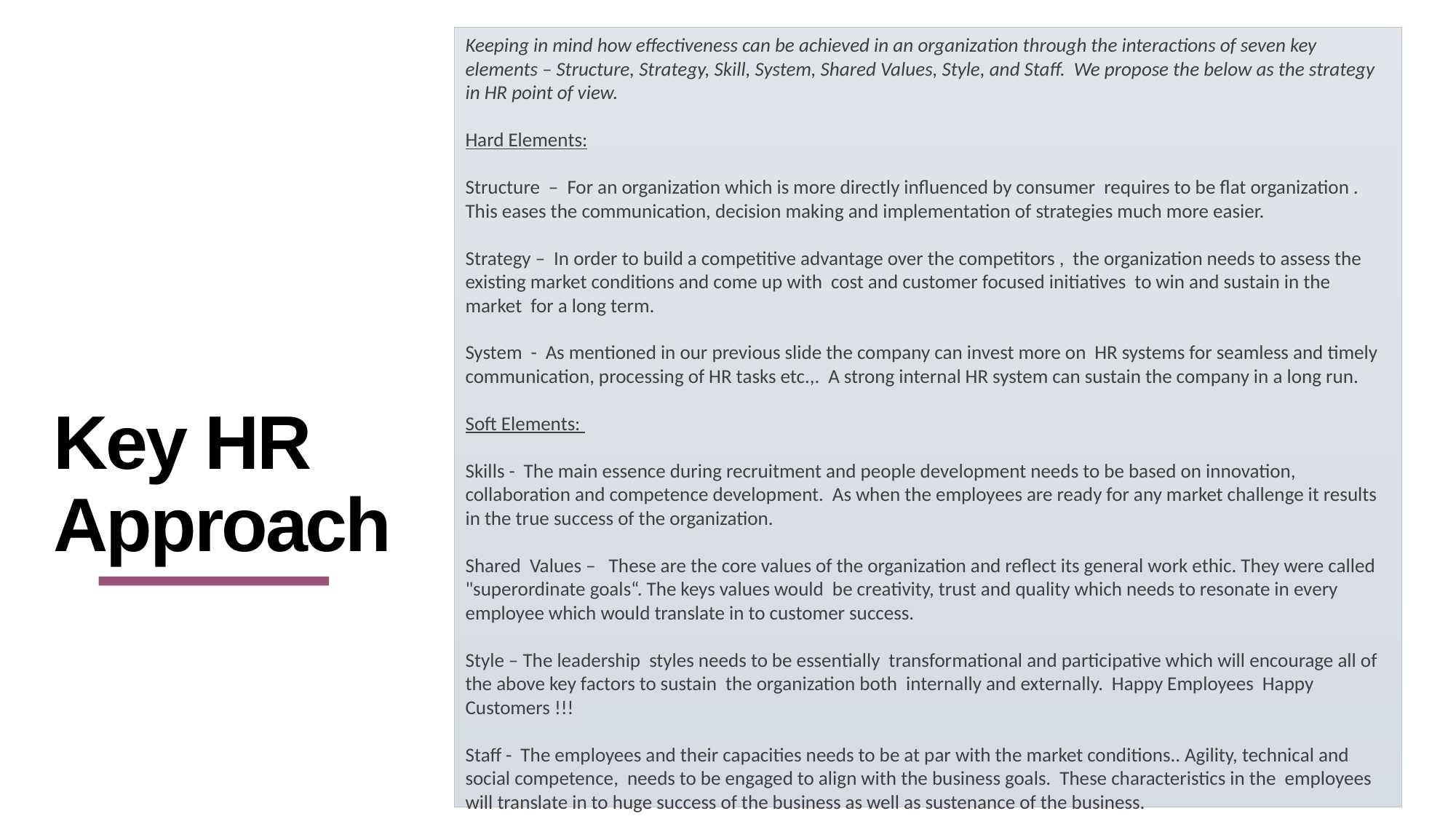

Keeping in mind how effectiveness can be achieved in an organization through the interactions of seven key elements – Structure, Strategy, Skill, System, Shared Values, Style, and Staff.  We propose the below as the strategy in HR point of view.

Hard Elements:

Structure  –  For an organization which is more directly influenced by consumer  requires to be flat organization .  This eases the communication, decision making and implementation of strategies much more easier.

Strategy –  In order to build a competitive advantage over the competitors ,  the organization needs to assess the existing market conditions and come up with  cost and customer focused initiatives  to win and sustain in the market  for a long term.

System  -  As mentioned in our previous slide the company can invest more on  HR systems for seamless and timely communication, processing of HR tasks etc.,.  A strong internal HR system can sustain the company in a long run.

Soft Elements:

Skills -  The main essence during recruitment and people development needs to be based on innovation, collaboration and competence development.  As when the employees are ready for any market challenge it results in the true success of the organization.

Shared  Values –   These are the core values of the organization and reflect its general work ethic. They were called "superordinate goals“. The keys values would  be creativity, trust and quality which needs to resonate in every employee which would translate in to customer success.

Style – The leadership  styles needs to be essentially  transformational and participative which will encourage all of the above key factors to sustain  the organization both  internally and externally.  Happy Employees  Happy Customers !!!

Staff -  The employees and their capacities needs to be at par with the market conditions.. Agility, technical and social competence,  needs to be engaged to align with the business goals.  These characteristics in the  employees will translate in to huge success of the business as well as sustenance of the business.
# Key HR Approach